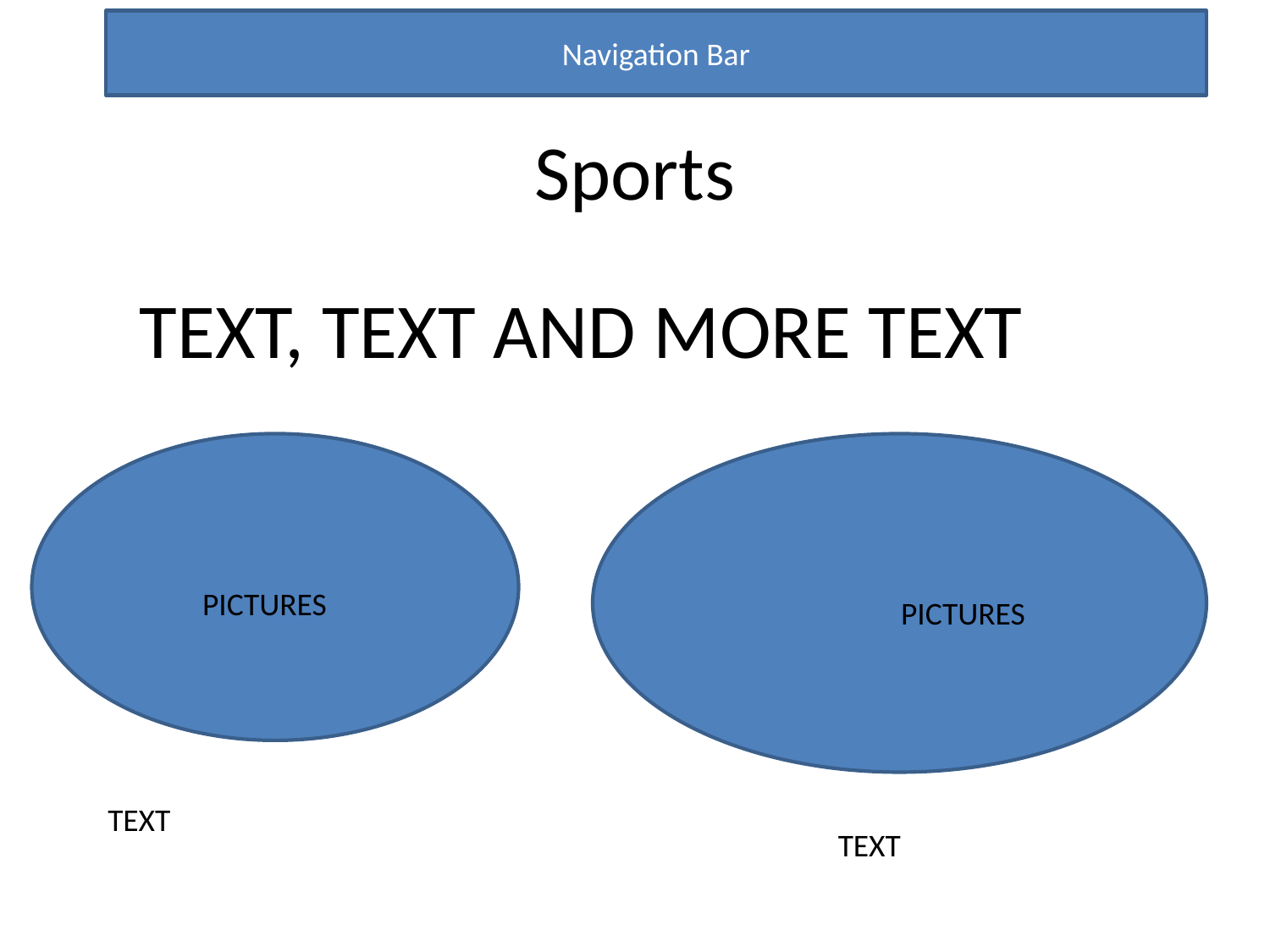

Navigation Bar
Sports
TEXT, TEXT AND MORE TEXT

PICTURES
PICTURES
TEXT
TEXT